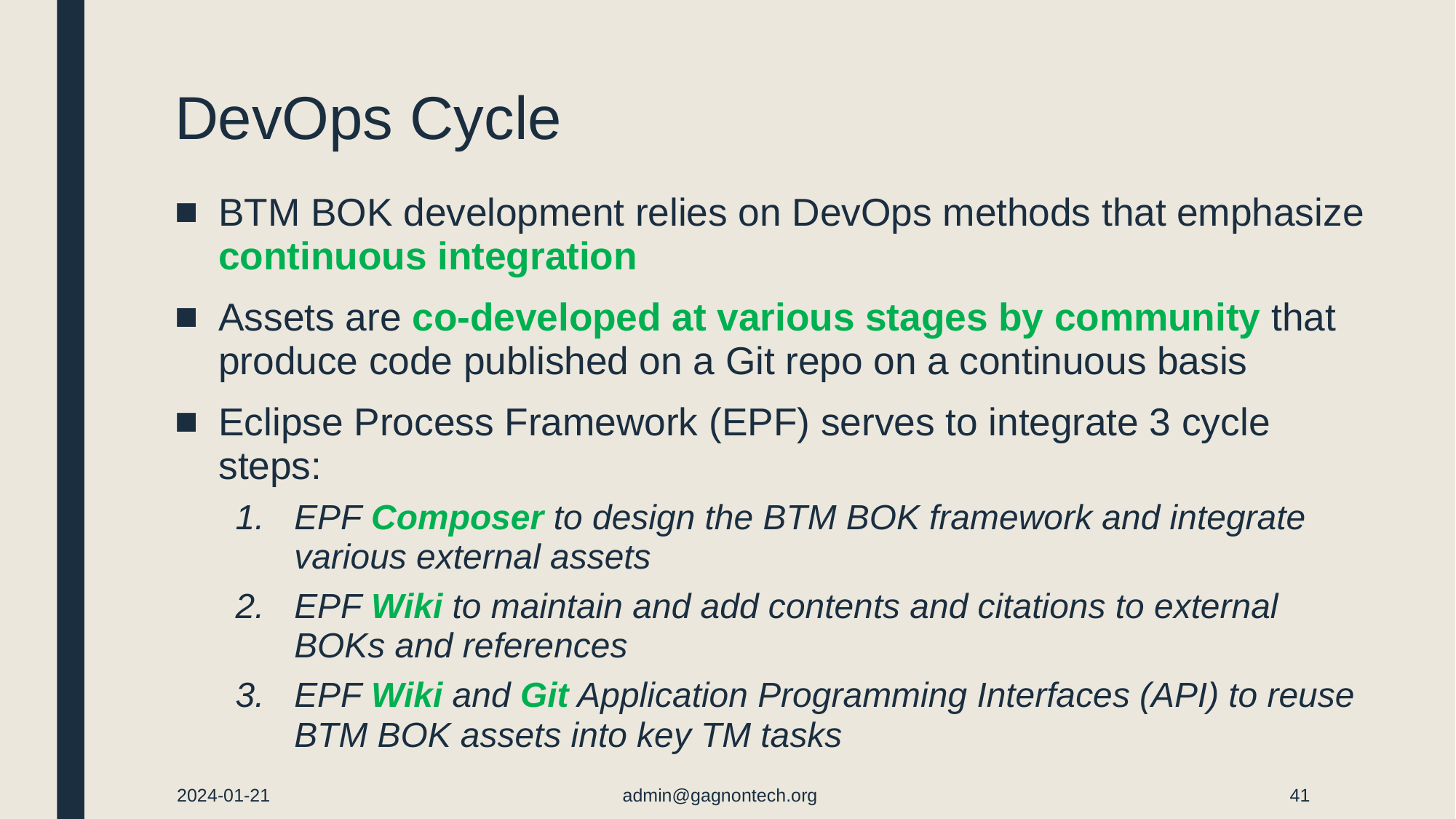

# DevOps Cycle
BTM BOK development relies on DevOps methods that emphasize continuous integration
Assets are co-developed at various stages by community that produce code published on a Git repo on a continuous basis
Eclipse Process Framework (EPF) serves to integrate 3 cycle steps:
EPF Composer to design the BTM BOK framework and integrate various external assets
EPF Wiki to maintain and add contents and citations to external BOKs and references
EPF Wiki and Git Application Programming Interfaces (API) to reuse BTM BOK assets into key TM tasks
2024-01-21
admin@gagnontech.org
41